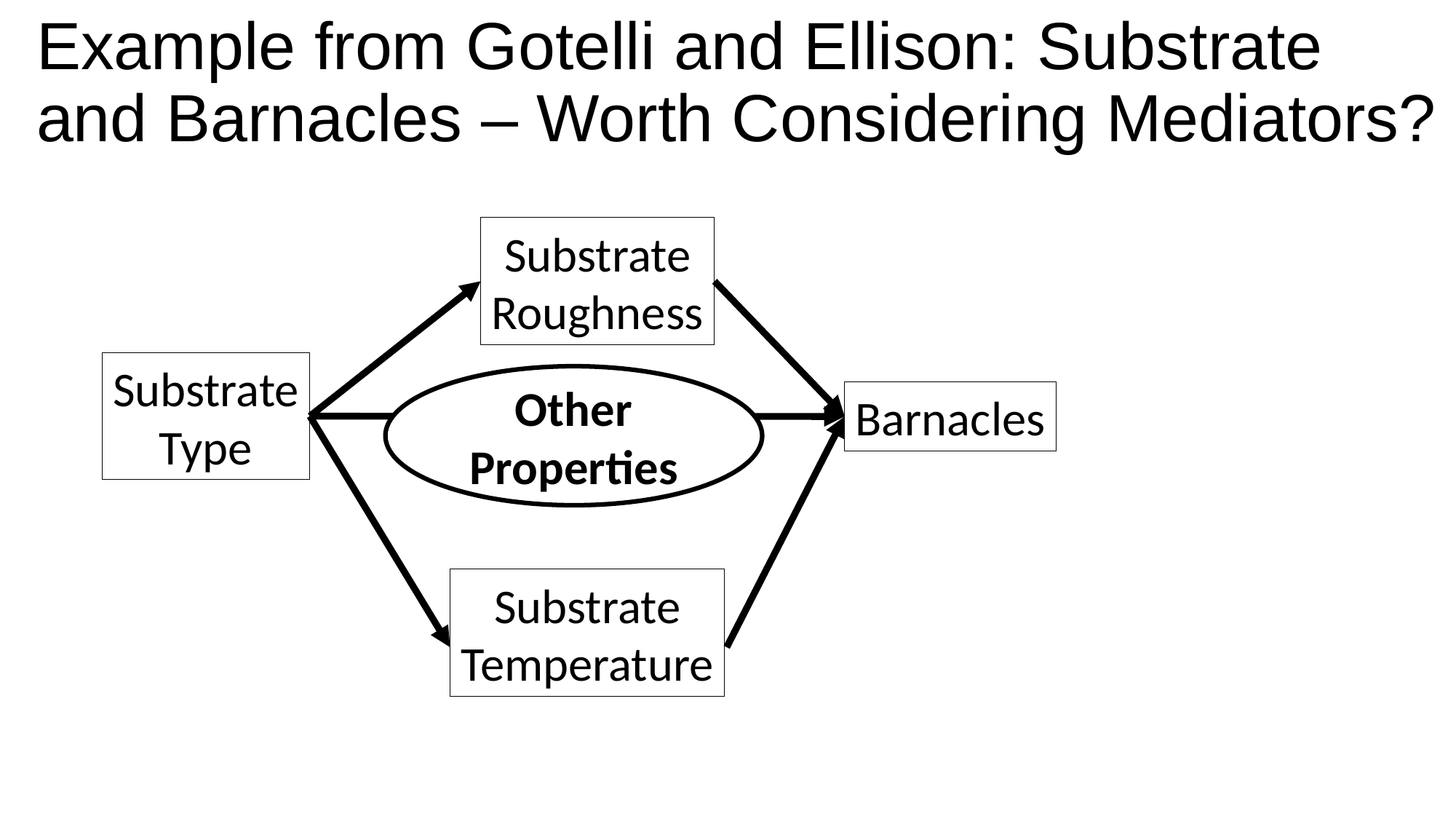

# Example from Gotelli and Ellison: Substrate and Barnacles – Worth Considering Mediators?
Substrate
Roughness
Substrate
Type
Other Properties
Barnacles
Substrate
Temperature